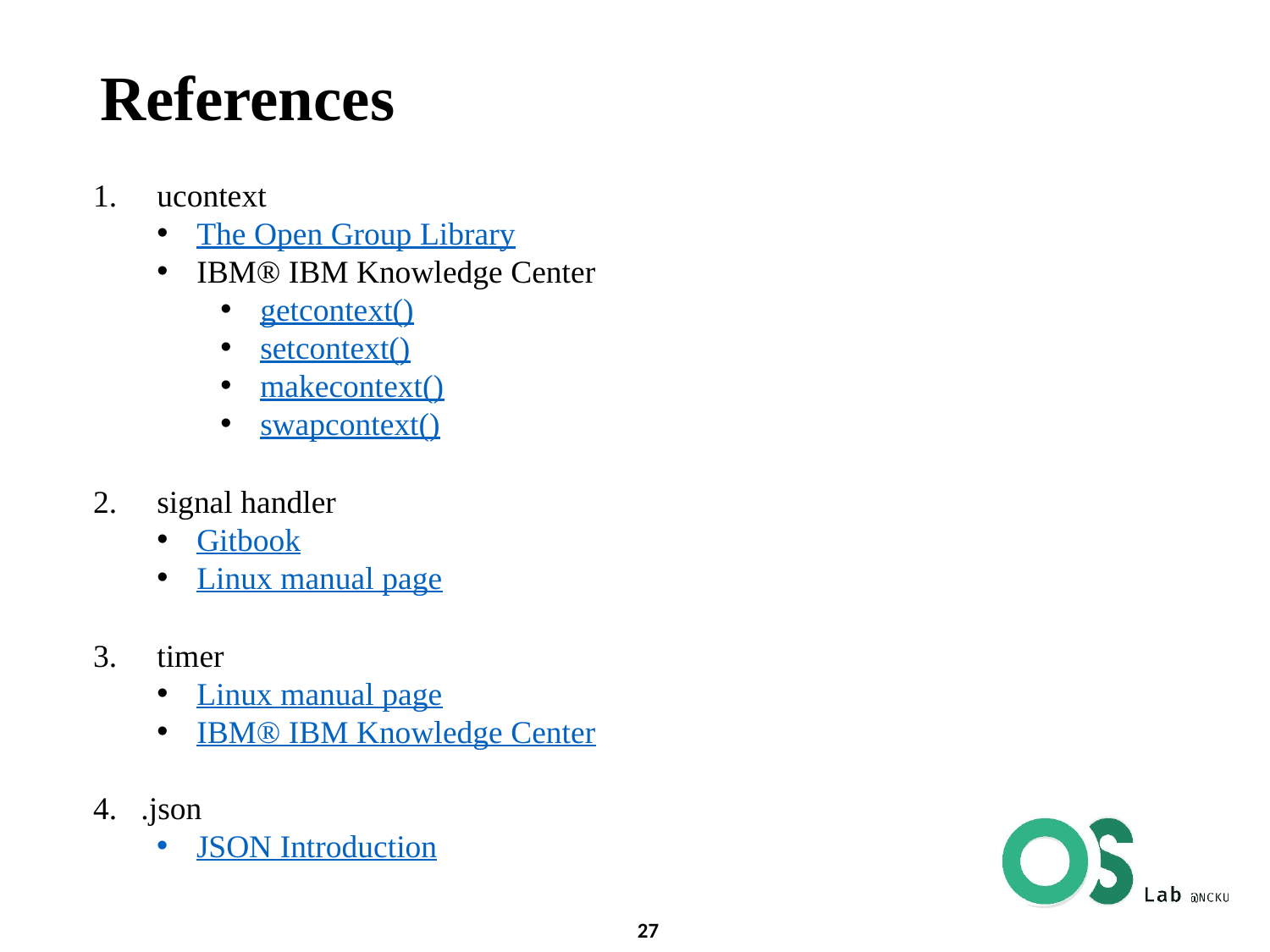

# References
ucontext
The Open Group Library
IBM® IBM Knowledge Center
getcontext()
setcontext()
makecontext()
swapcontext()

signal handler
Gitbook
Linux manual page

timer
Linux manual page
IBM® IBM Knowledge Center
.json
JSON Introduction
27